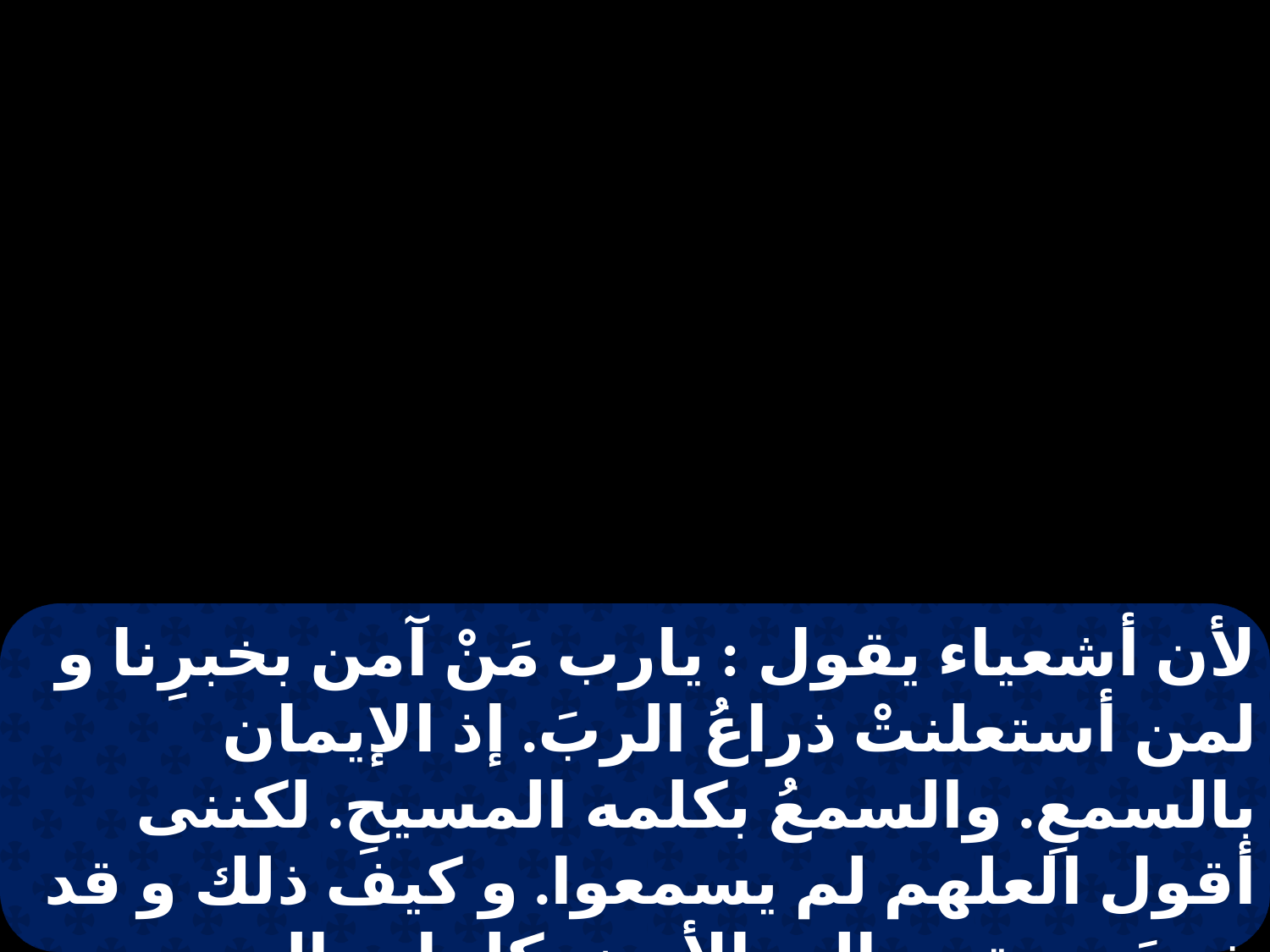

لأن أشعياء يقول : يارب مَنْ آمن بخبرِنا و لمن أستعلنتْ ذراعُ الربَ. إذ الإيمان بالسمعِ. والسمعُ بكلمه المسيحِ. لكننى أقول العلهم لم يسمعوا. و كيف ذلك و قد خرجَ صوتهم إلى الأرض كلها. و إلى أقاصى المسكونهِ بلغتْ أقوالهم .